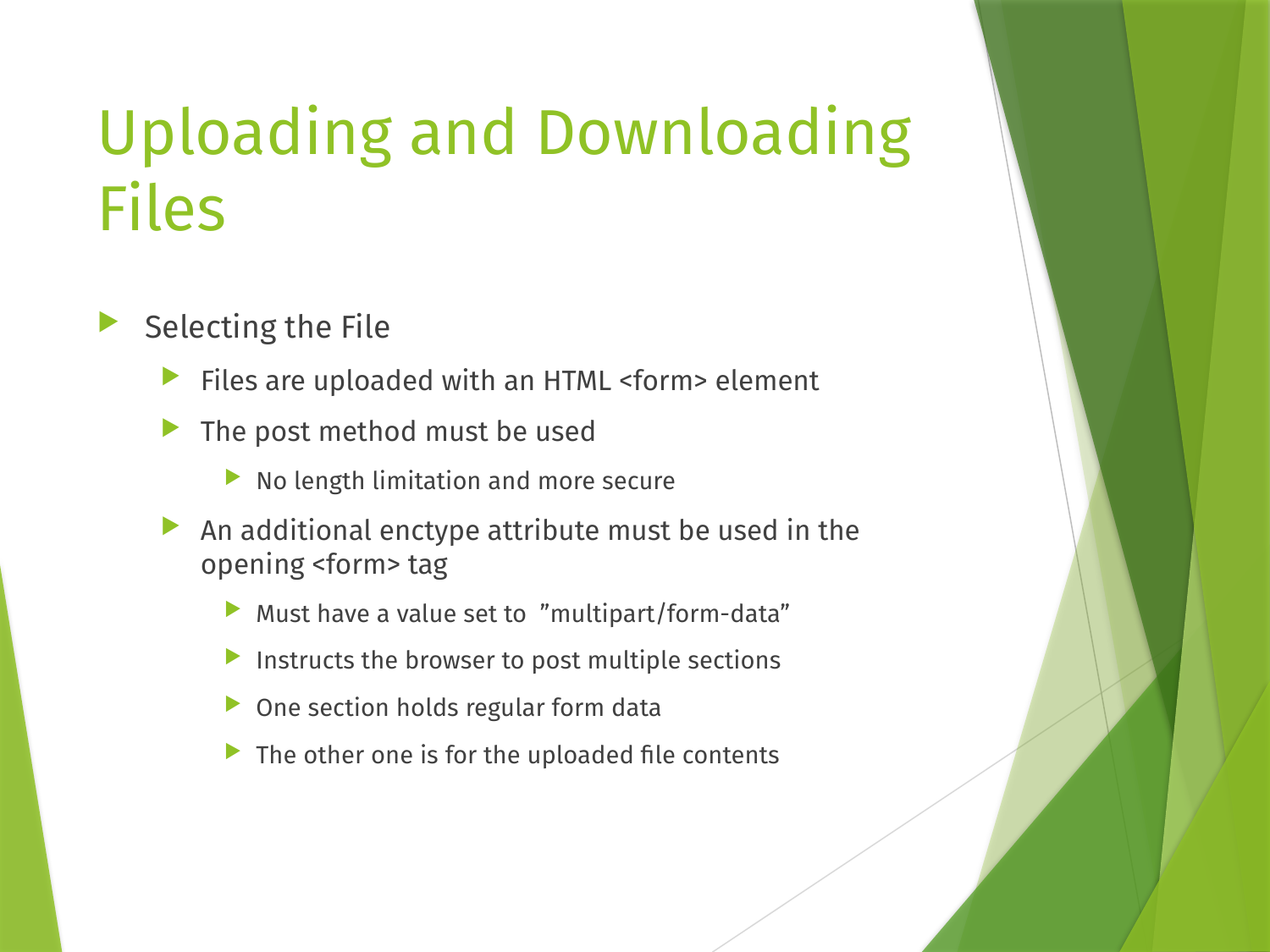

# Uploading and Downloading Files
Selecting the File
Files are uploaded with an HTML <form> element
The post method must be used
No length limitation and more secure
An additional enctype attribute must be used in the opening <form> tag
Must have a value set to  ”multipart/form-data”
Instructs the browser to post multiple sections
One section holds regular form data
The other one is for the uploaded file contents